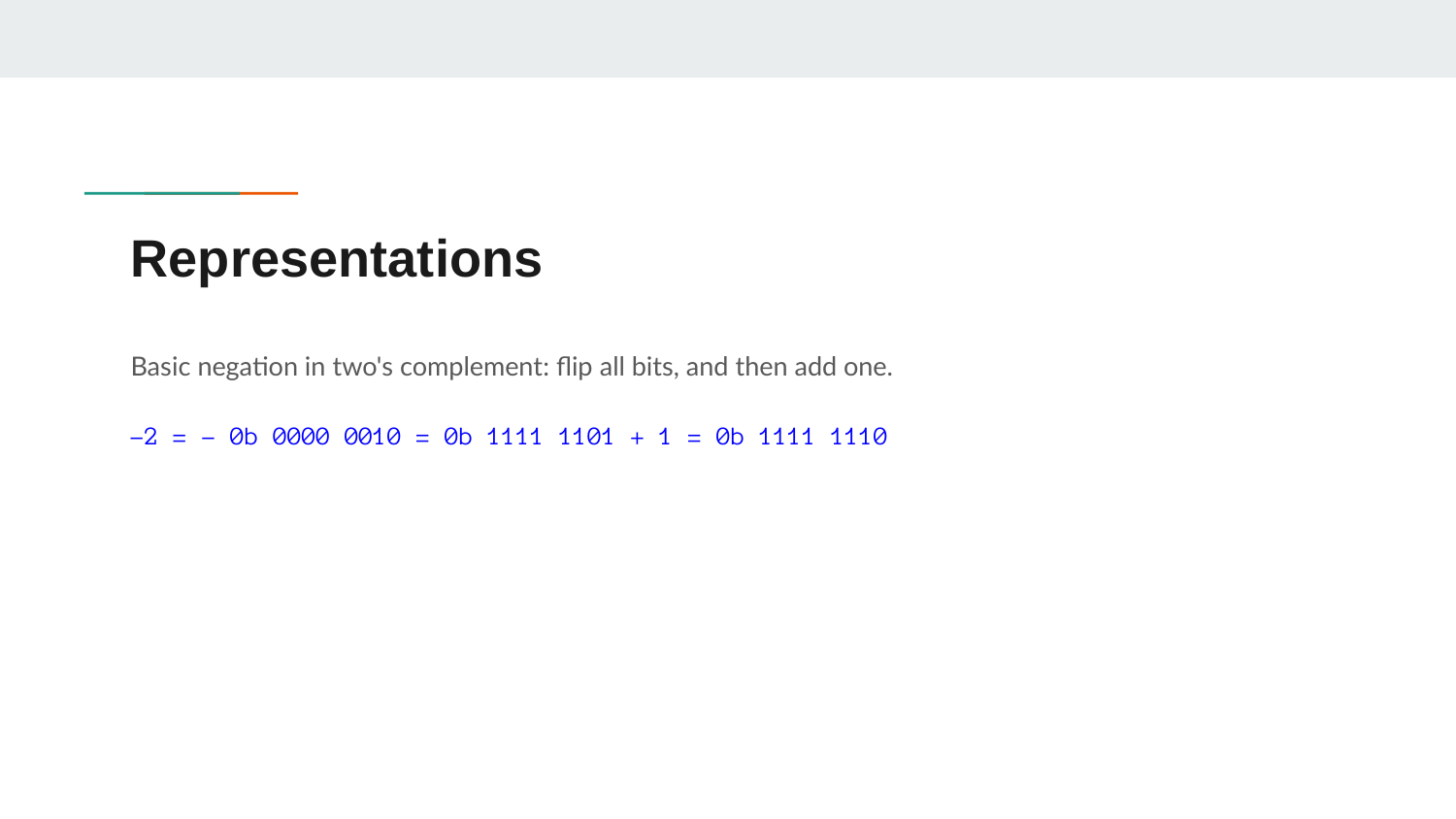

# Representations
Basic negation in two's complement: flip all bits, and then add one.
-2 = - 0b 0000 0010 = 0b 1111 1101 + 1 = 0b 1111 1110